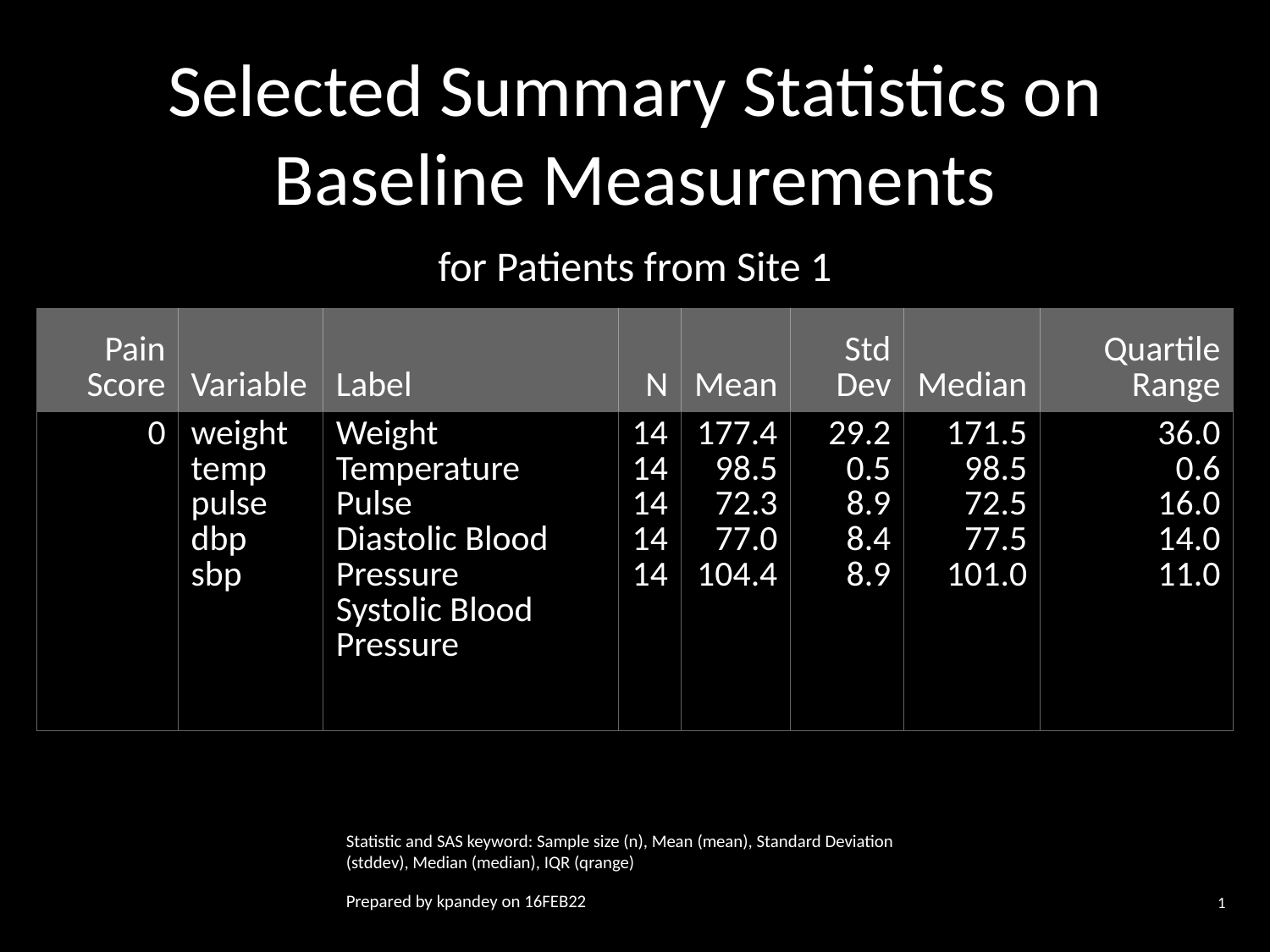

Selected Summary Statistics on
Baseline Measurements
for Patients from Site 1
| Pain Score | Variable | Label | N | Mean | Std Dev | Median | Quartile Range |
| --- | --- | --- | --- | --- | --- | --- | --- |
| 0 | weight temp pulse dbp sbp | Weight Temperature Pulse Diastolic Blood Pressure Systolic Blood Pressure | 14 14 14 14 14 | 177.4 98.5 72.3 77.0 104.4 | 29.2 0.5 8.9 8.4 8.9 | 171.5 98.5 72.5 77.5 101.0 | 36.0 0.6 16.0 14.0 11.0 |
Statistic and SAS keyword: Sample size (n), Mean (mean), Standard Deviation
(stddev), Median (median), IQR (qrange)
Prepared by kpandey on 16FEB22
1